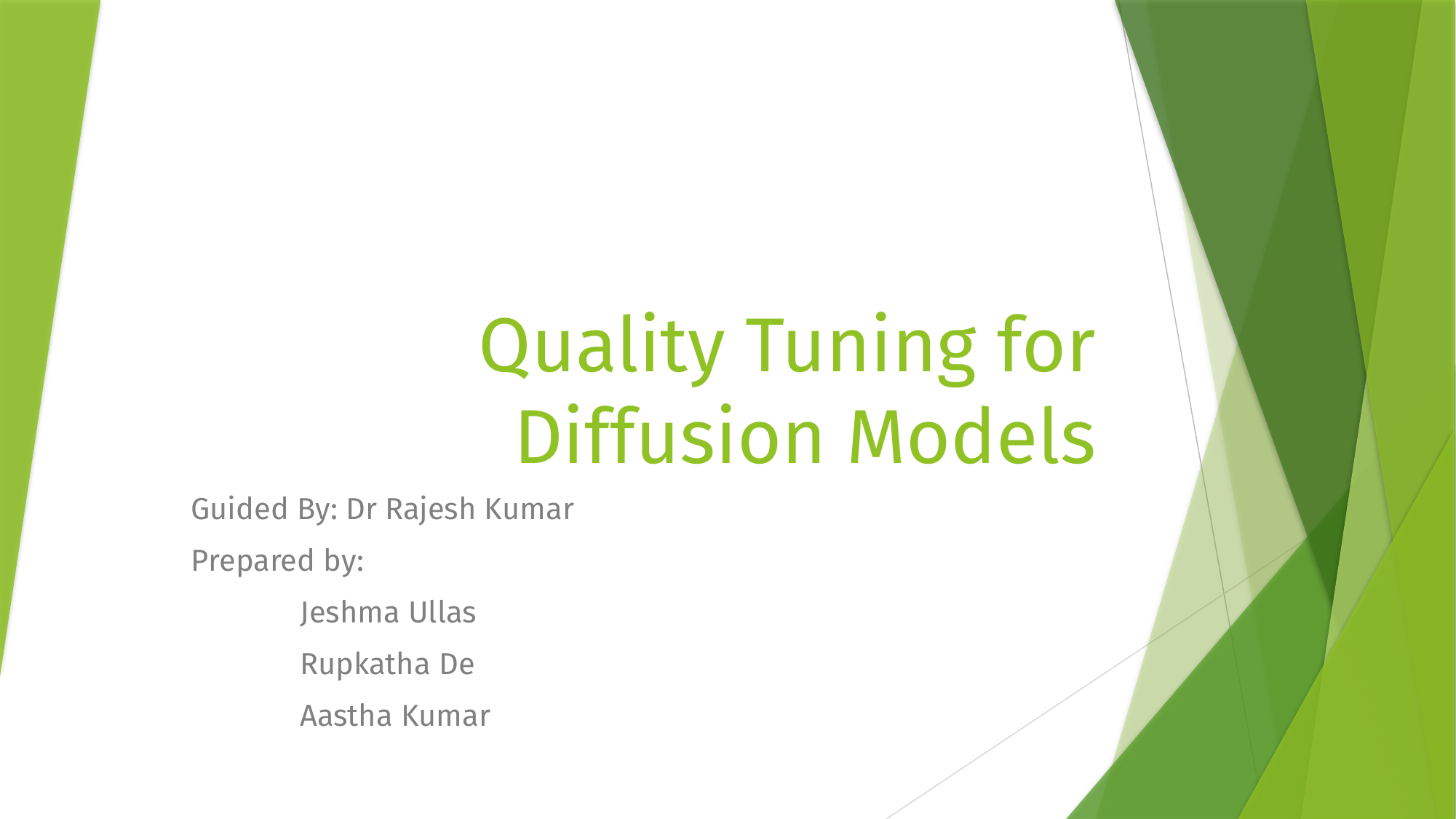

# Quality Tuning for Diffusion Models
Guided By: Dr Rajesh Kumar
Prepared by:
	Jeshma Ullas
	Rupkatha De
	Aastha Kumar